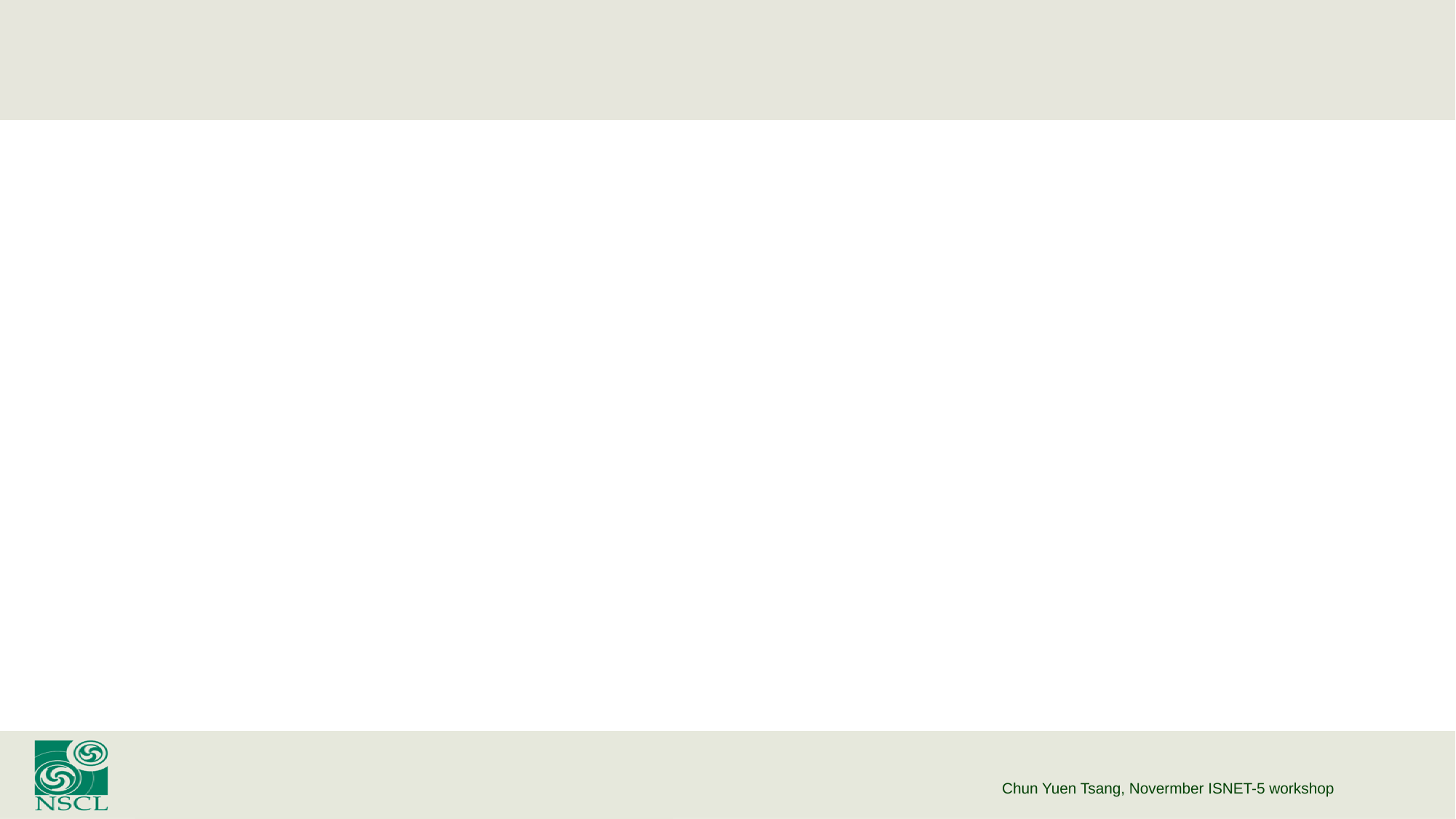

#

Chun Yuen Tsang, Novermber ISNET-5 workshop